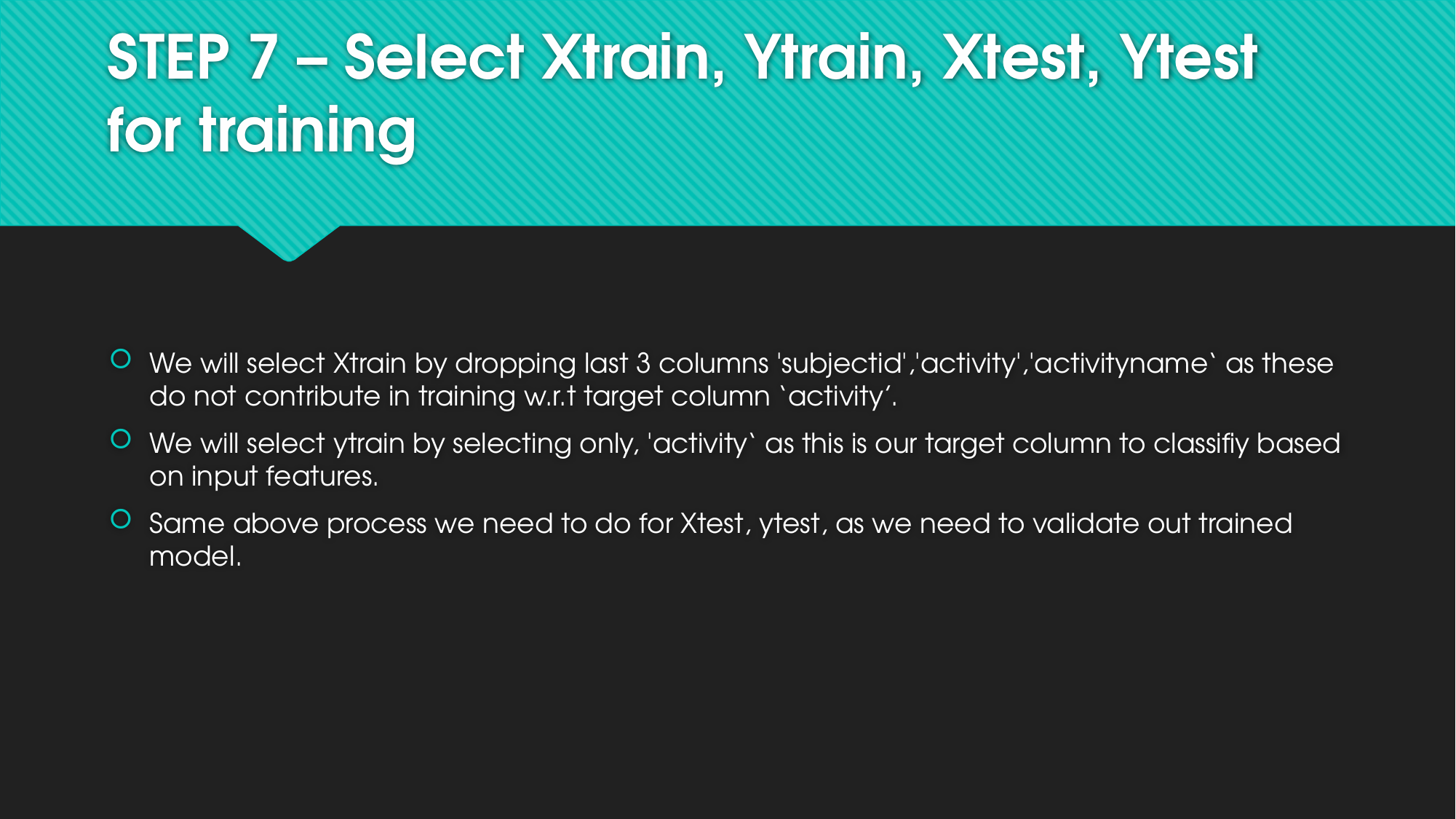

# STEP 7 – Select Xtrain, Ytrain, Xtest, Ytest for training
We will select Xtrain by dropping last 3 columns 'subjectid','activity','activityname‘ as these do not contribute in training w.r.t target column ‘activity’.
We will select ytrain by selecting only, 'activity‘ as this is our target column to classifiy based on input features.
Same above process we need to do for Xtest, ytest, as we need to validate out trained model.